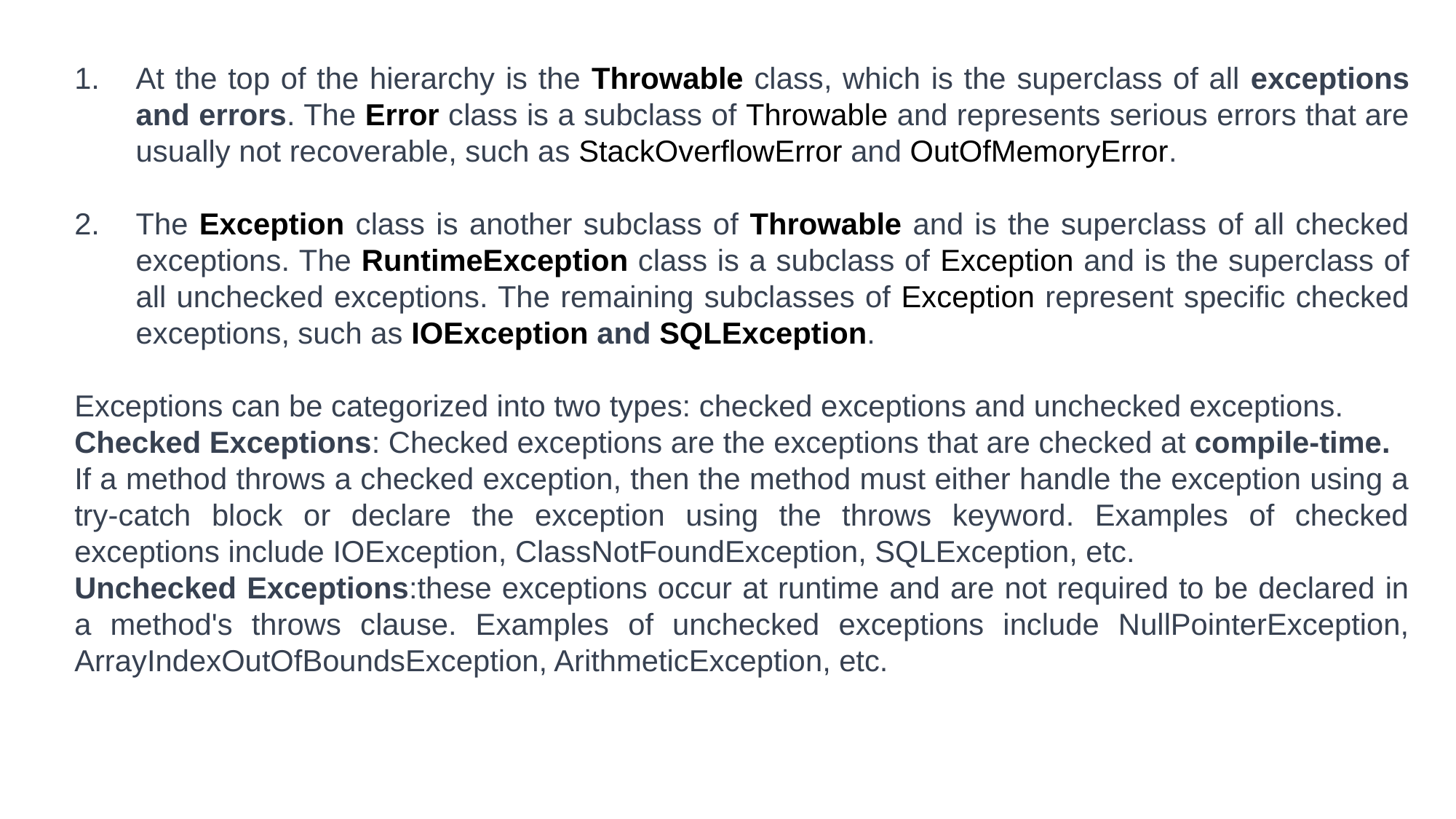

At the top of the hierarchy is the Throwable class, which is the superclass of all exceptions and errors. The Error class is a subclass of Throwable and represents serious errors that are usually not recoverable, such as StackOverflowError and OutOfMemoryError.

The Exception class is another subclass of Throwable and is the superclass of all checked exceptions. The RuntimeException class is a subclass of Exception and is the superclass of all unchecked exceptions. The remaining subclasses of Exception represent specific checked exceptions, such as IOException and SQLException.

Exceptions can be categorized into two types: checked exceptions and unchecked exceptions.
Checked Exceptions: Checked exceptions are the exceptions that are checked at compile-time.
If a method throws a checked exception, then the method must either handle the exception using a try-catch block or declare the exception using the throws keyword. Examples of checked exceptions include IOException, ClassNotFoundException, SQLException, etc.
Unchecked Exceptions:these exceptions occur at runtime and are not required to be declared in a method's throws clause. Examples of unchecked exceptions include NullPointerException, ArrayIndexOutOfBoundsException, ArithmeticException, etc.